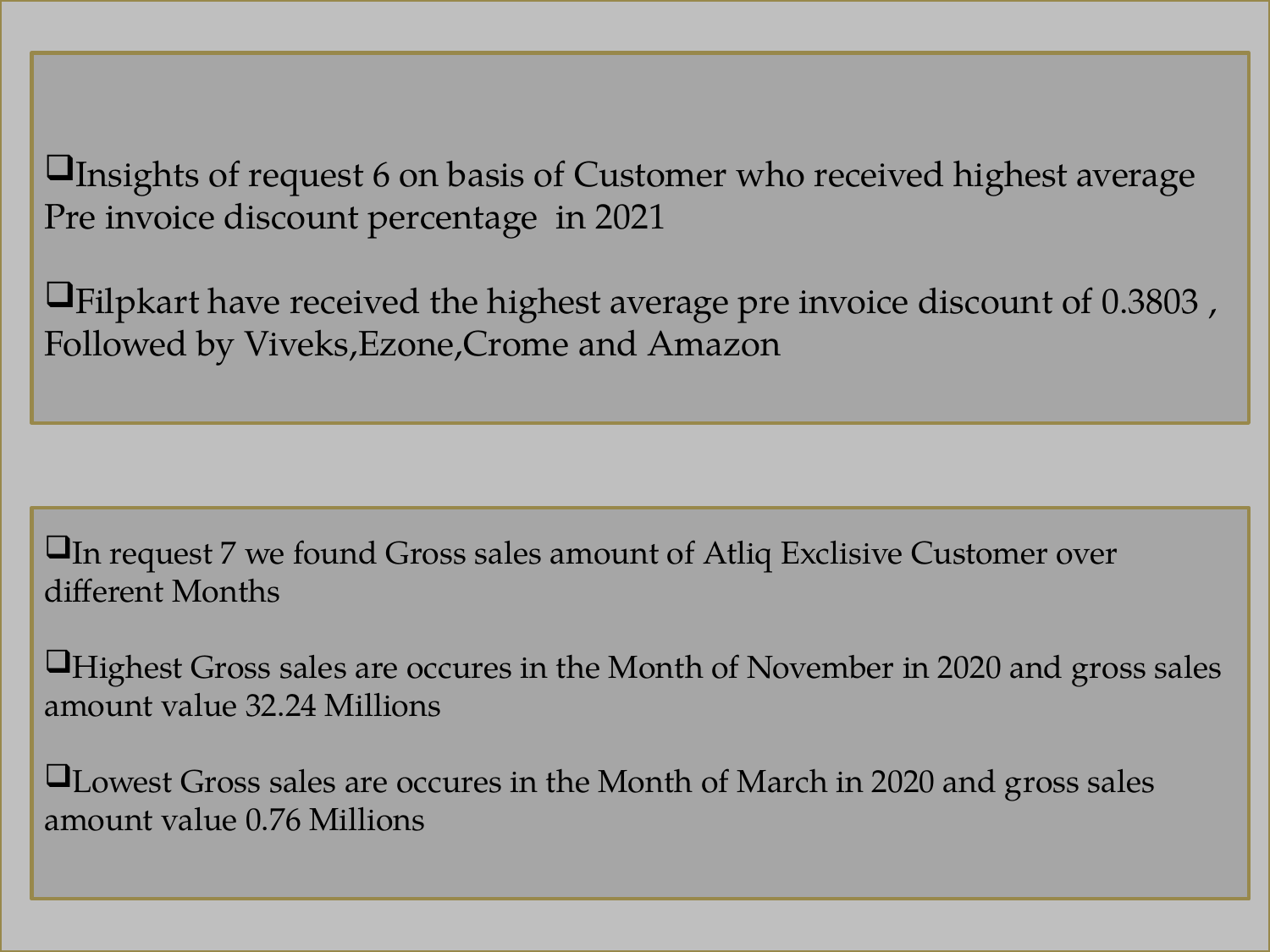

Insights of request 6 on basis of Customer who received highest average Pre invoice discount percentage  in 2021

Filpkart have received the highest average pre invoice discount of 0.3803 , Followed by Viveks,Ezone,Crome and Amazon
In request 7 we found Gross sales amount of Atliq Exclisive Customer over different Months

Highest Gross sales are occures in the Month of November in 2020 and gross sales amount value 32.24 Millions

Lowest Gross sales are occures in the Month of March in 2020 and gross sales amount value 0.76 Millions